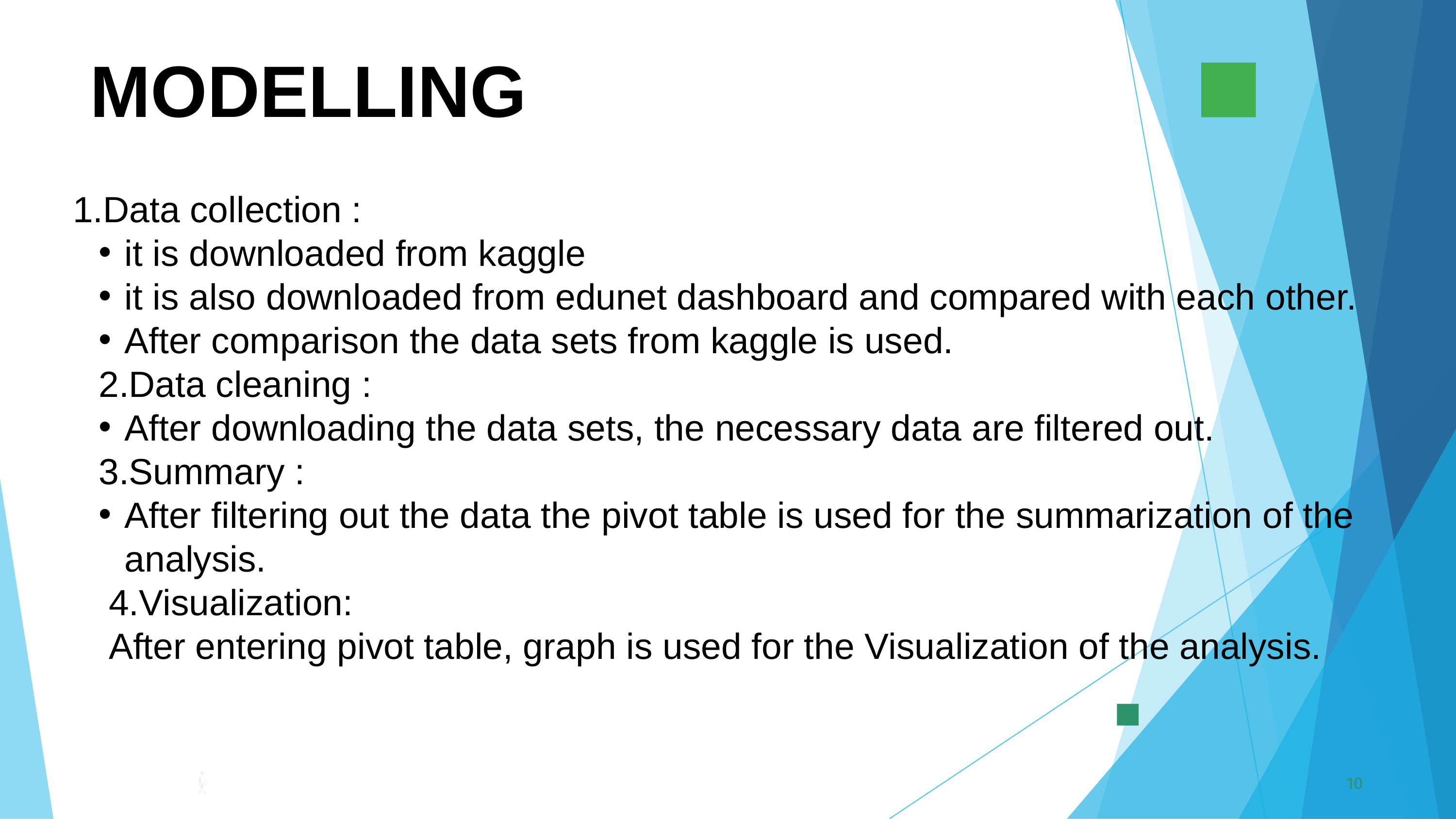

MODELLING

1.Data collection :
it is downloaded from kaggle
it is also downloaded from edunet dashboard and compared with each other.
After comparison the data sets from kaggle is used.
2.Data cleaning :
After downloading the data sets, the necessary data are filtered out.
3.Summary :
After filtering out the data the pivot table is used for the summarization of the analysis.
 4.Visualization:
 After entering pivot table, graph is used for the Visualization of the analysis.

10